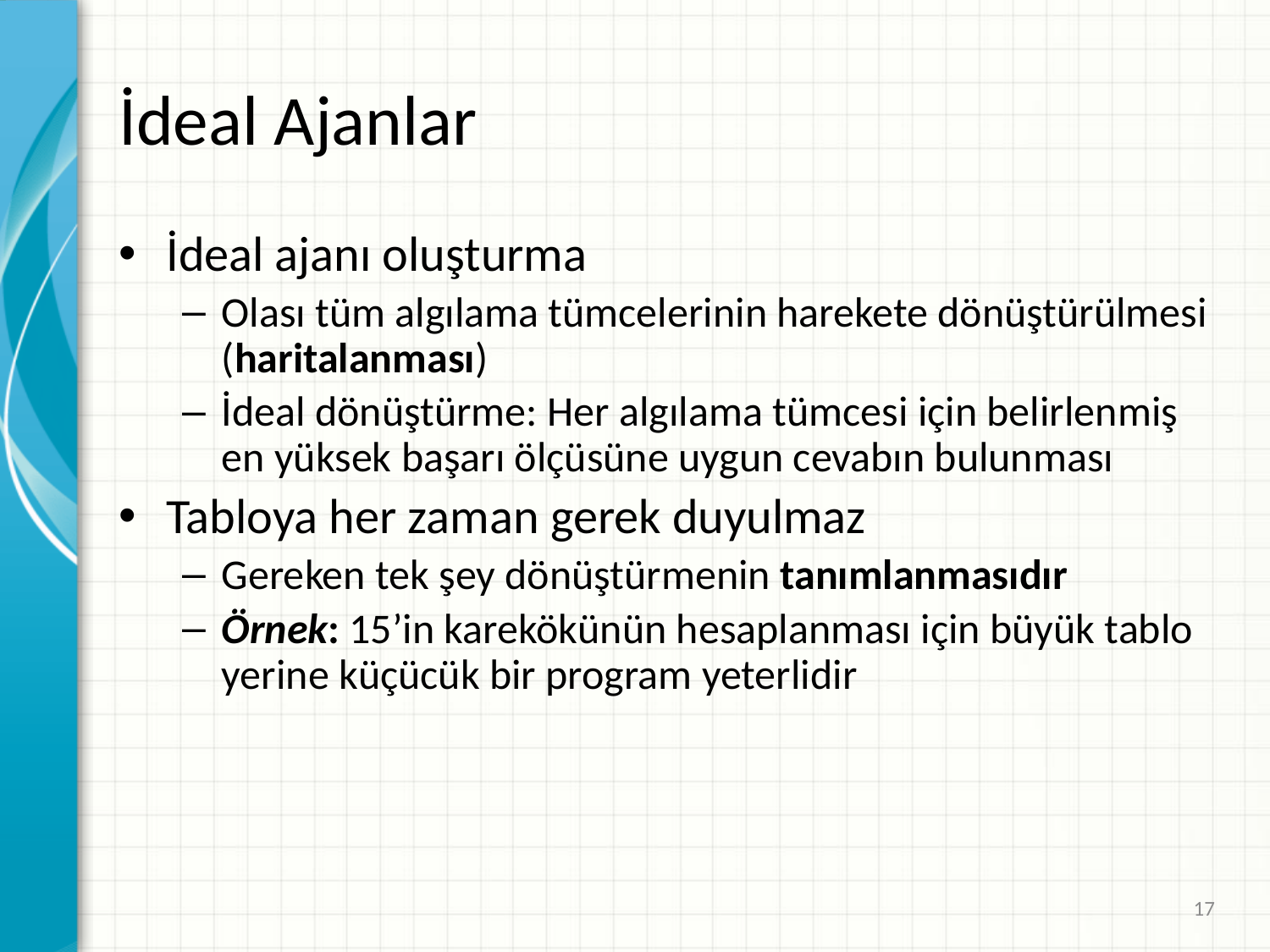

# İdeal Ajanlar
İdeal ajanı oluşturma
Olası tüm algılama tümcelerinin harekete dönüştürülmesi (haritalanması)
İdeal dönüştürme: Her algılama tümcesi için belirlenmiş en yüksek başarı ölçüsüne uygun cevabın bulunması
Tabloya her zaman gerek duyulmaz
Gereken tek şey dönüştürmenin tanımlanmasıdır
Örnek: 15’in karekökünün hesaplanması için büyük tablo yerine küçücük bir program yeterlidir
17